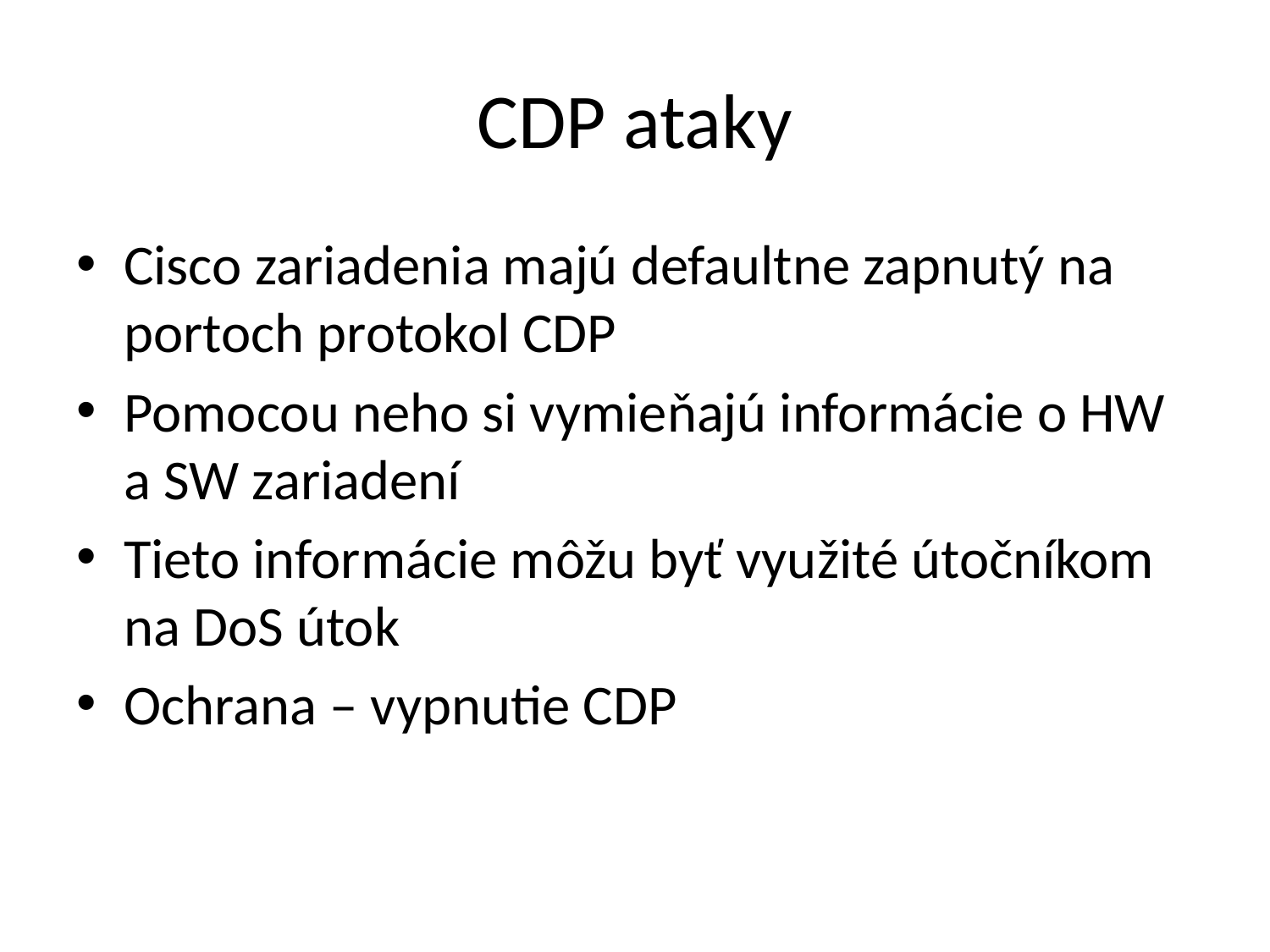

# CDP ataky
Cisco zariadenia majú defaultne zapnutý na portoch protokol CDP
Pomocou neho si vymieňajú informácie o HW a SW zariadení
Tieto informácie môžu byť využité útočníkom na DoS útok
Ochrana – vypnutie CDP